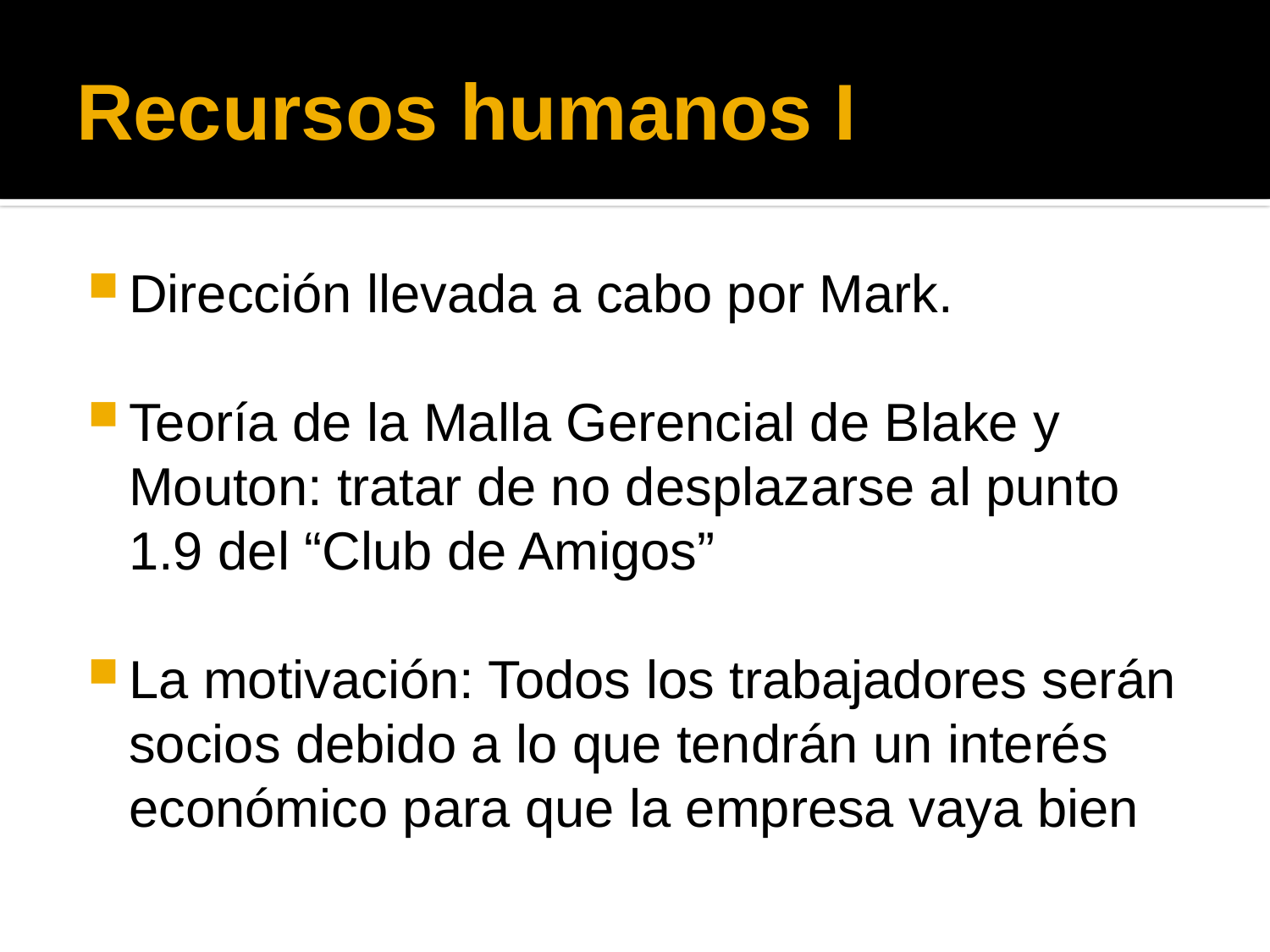

# Recursos humanos I
Dirección llevada a cabo por Mark.

Teoría de la Malla Gerencial de Blake y Mouton: tratar de no desplazarse al punto 1.9 del “Club de Amigos”

La motivación: Todos los trabajadores serán socios debido a lo que tendrán un interés económico para que la empresa vaya bien